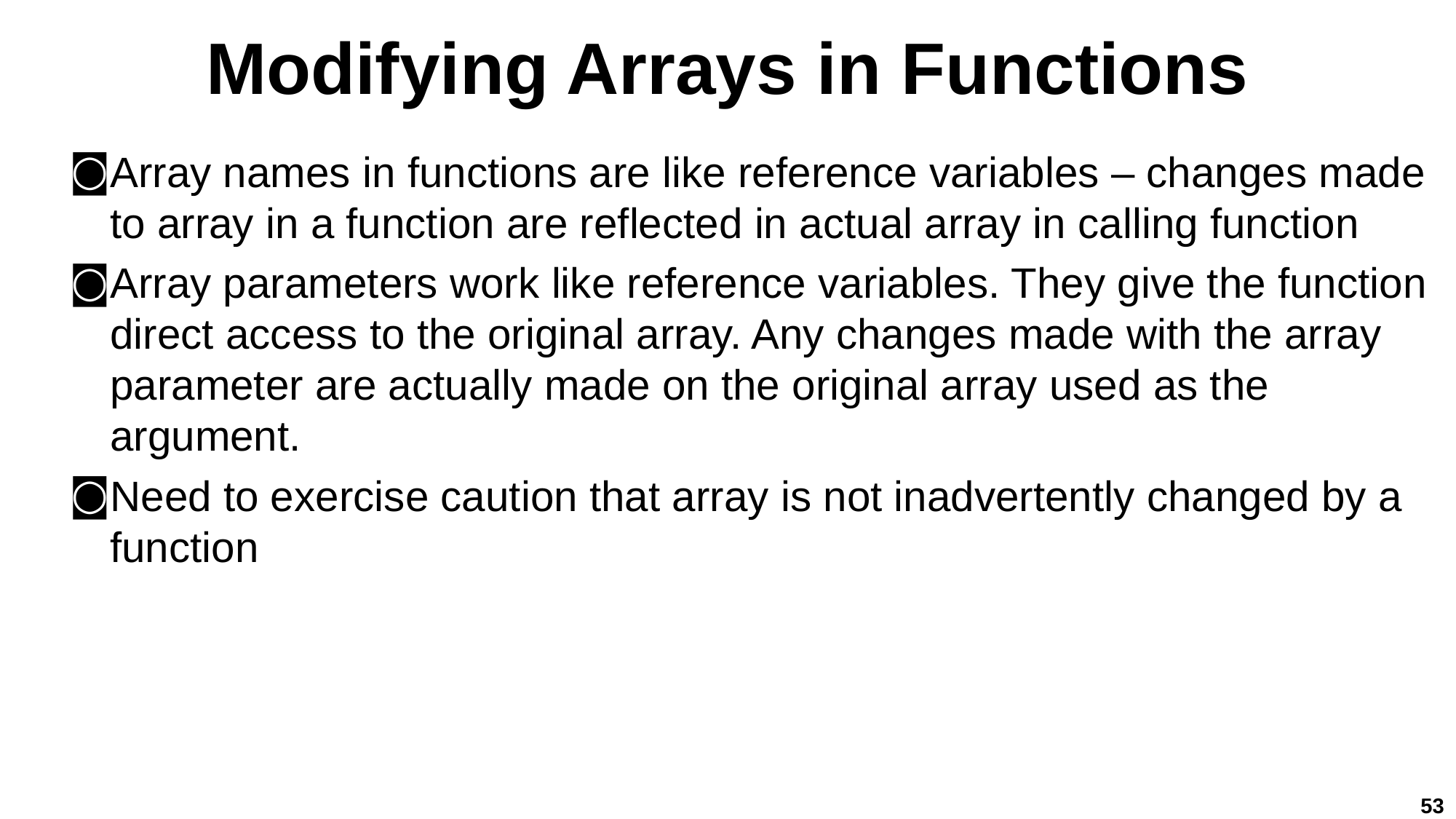

# Modifying Arrays in Functions
Array names in functions are like reference variables – changes made to array in a function are reflected in actual array in calling function
Array parameters work like reference variables. They give the function direct access to the original array. Any changes made with the array parameter are actually made on the original array used as the argument.
Need to exercise caution that array is not inadvertently changed by a function
53